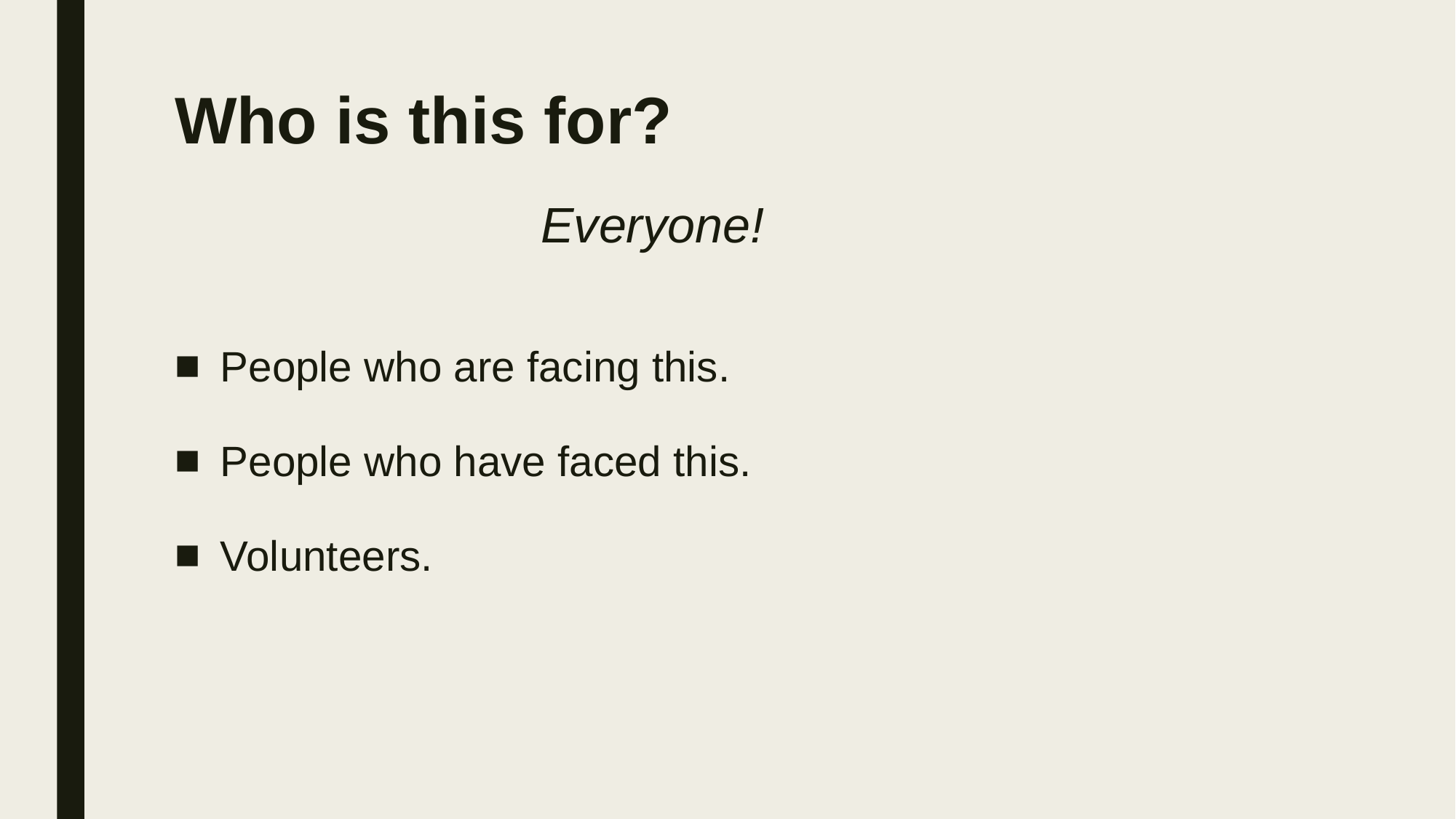

# Who is this for? Everyone!

People who are facing this.
People who have faced this.
Volunteers.